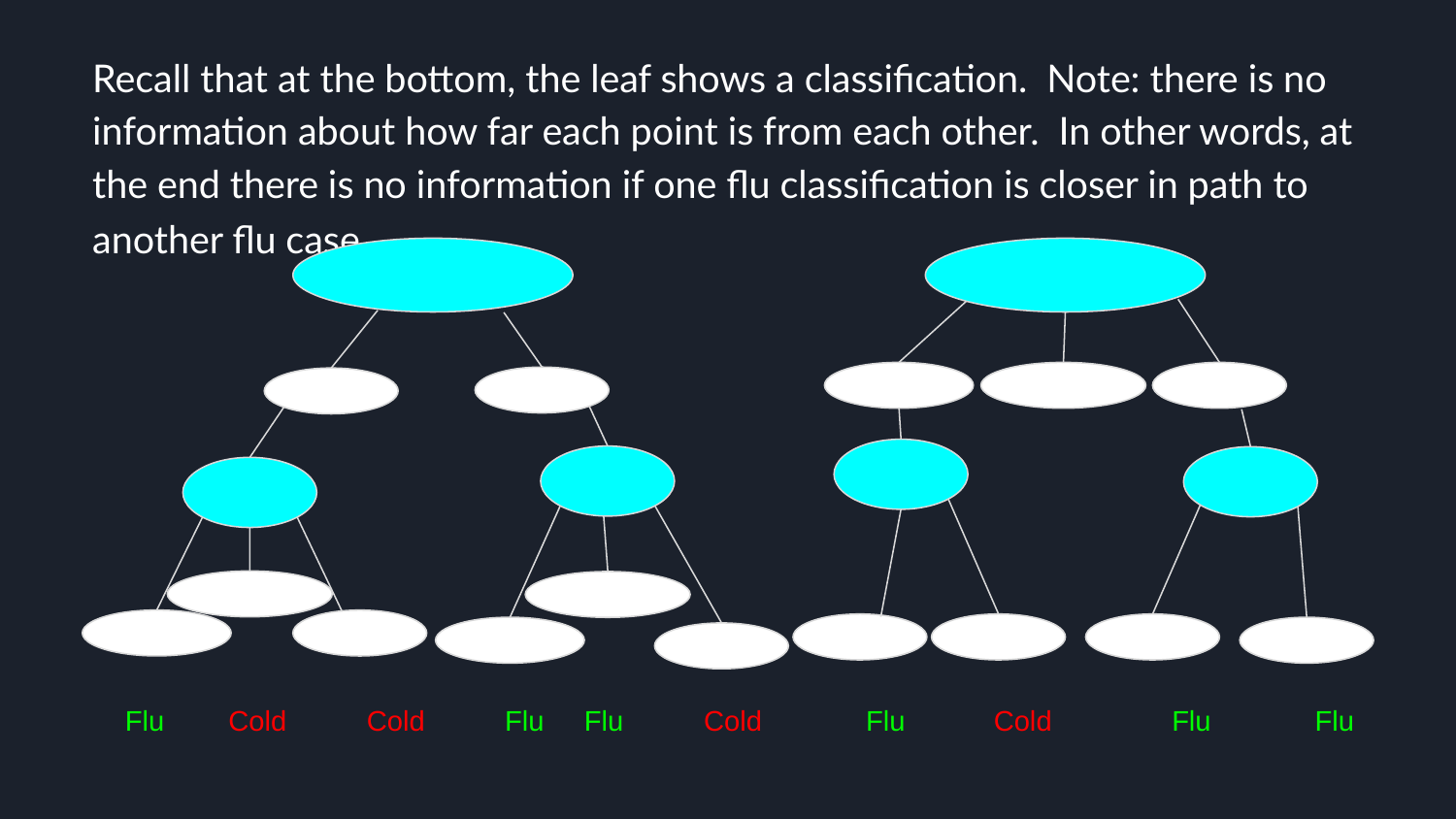

Recall that at the bottom, the leaf shows a classification.  Note: there is no information about how far each point is from each other.  In other words, at the end there is no information if one flu classification is closer in path to another flu case.

Selling your idea
Selling your idea

      Flu        Cold          Cold          Flu     Flu          Cold             Flu           Cold               Flu             Flu